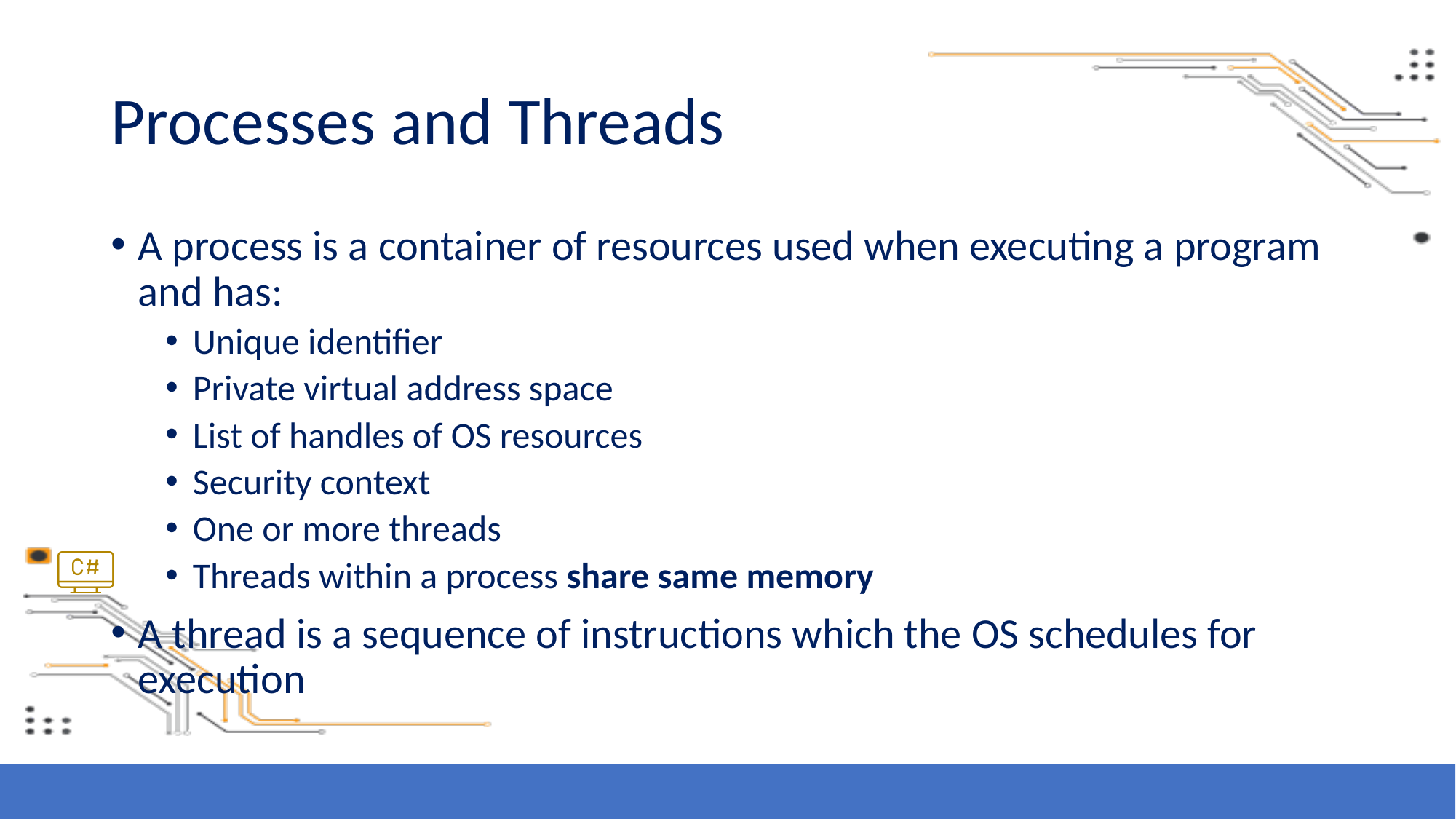

# Processes and Threads
A process is a container of resources used when executing a program and has:
Unique identifier
Private virtual address space
List of handles of OS resources
Security context
One or more threads
Threads within a process share same memory
A thread is a sequence of instructions which the OS schedules for execution